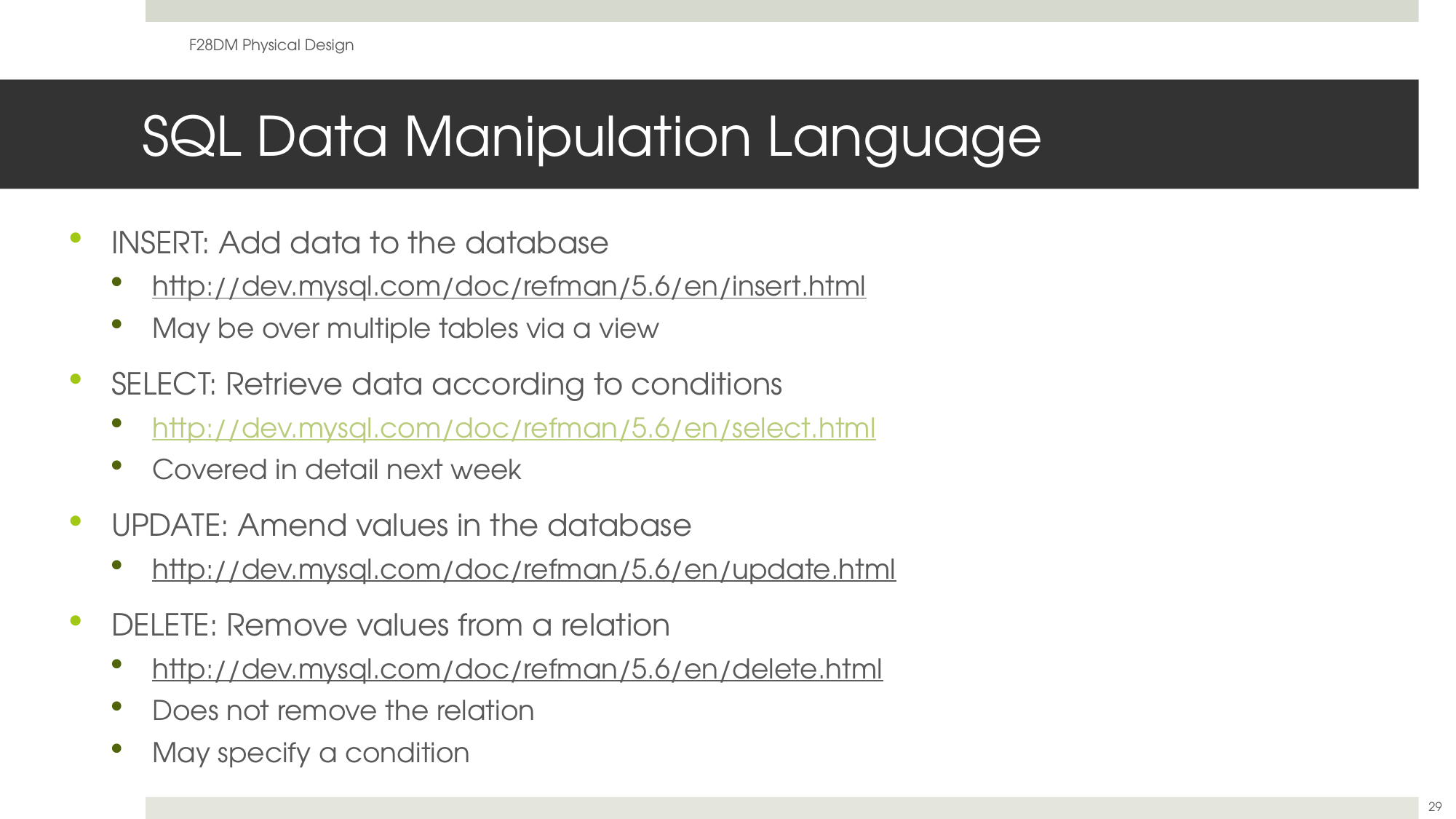

F28DM Physical Design

# SQL Data Manipulation Language
INSERT: Add data to the database
http://dev.mysql.com/doc/refman/5.6/en/insert.html
May be over multiple tables via a view
SELECT: Retrieve data according to conditions
http://dev.mysql.com/doc/refman/5.6/en/select.html
Covered in detail next week
UPDATE: Amend values in the database
http://dev.mysql.com/doc/refman/5.6/en/update.html
DELETE: Remove values from a relation
http://dev.mysql.com/doc/refman/5.6/en/delete.html
Does not remove the relation
May specify a condition
29